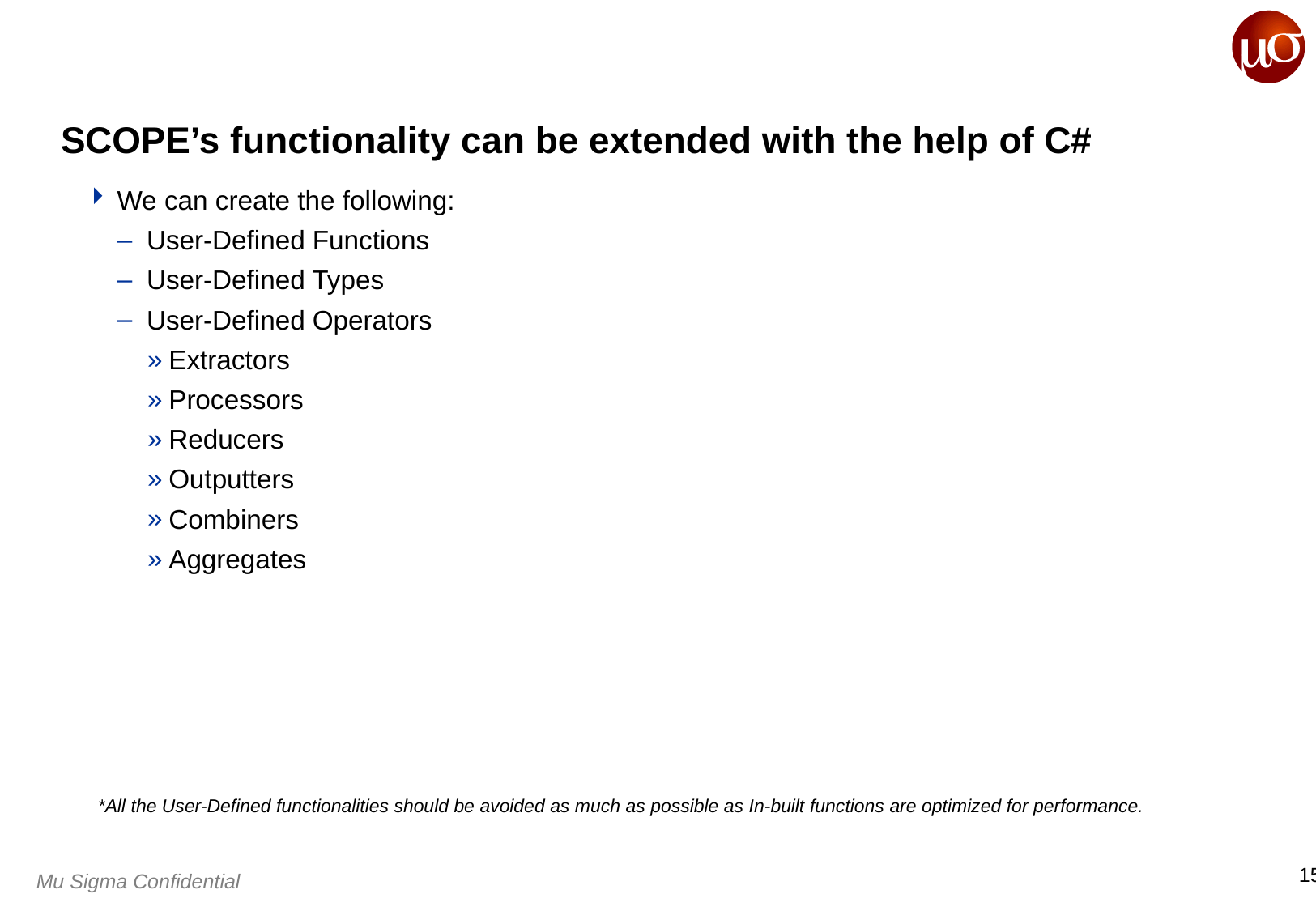

# SCOPE’s functionality can be extended with the help of C#
We can create the following:
User-Defined Functions
User-Defined Types
User-Defined Operators
Extractors
Processors
Reducers
Outputters
Combiners
Aggregates
*All the User-Defined functionalities should be avoided as much as possible as In-built functions are optimized for performance.